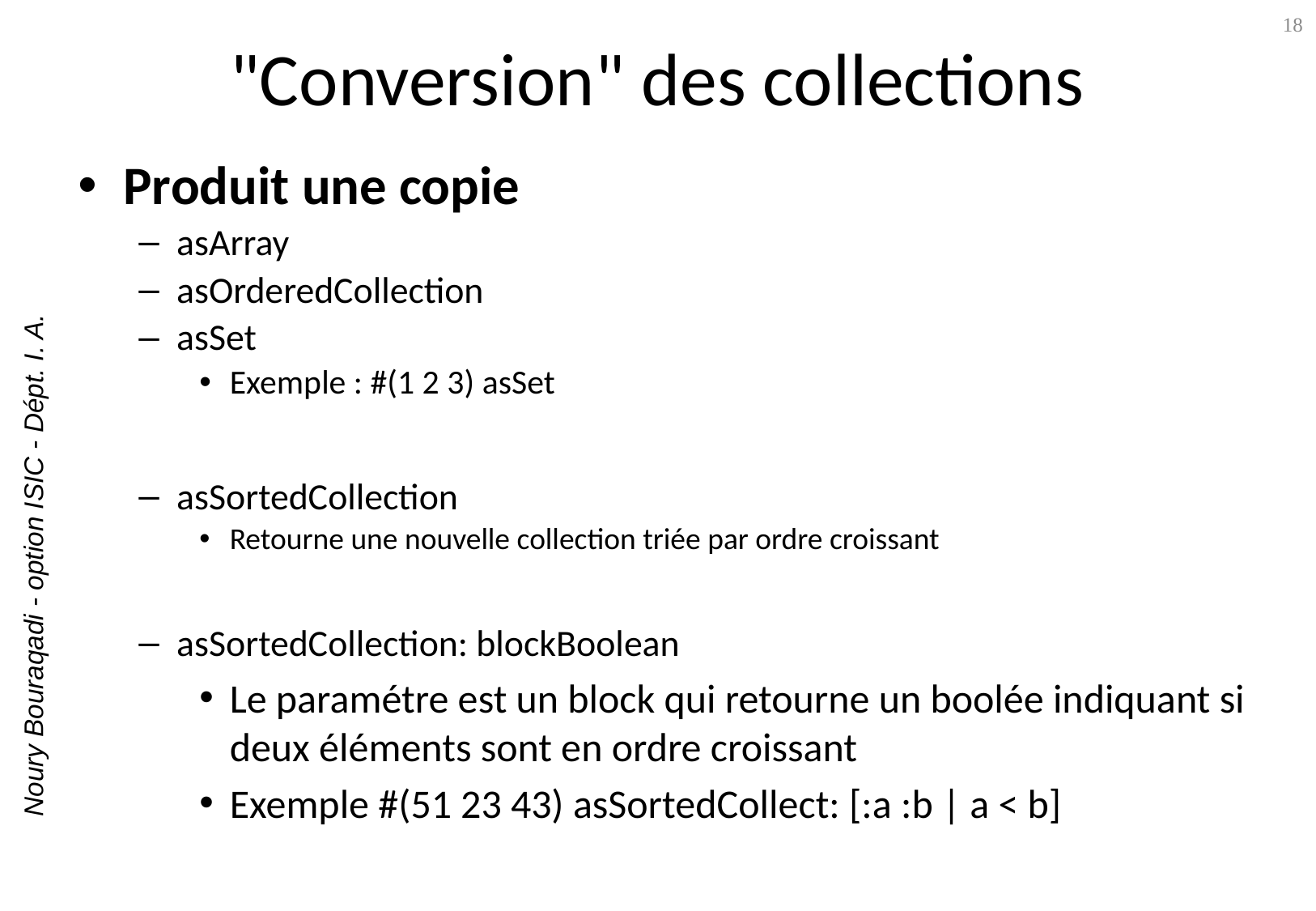

# "Conversion" des collections
18
Produit une copie
asArray
asOrderedCollection
asSet
Exemple : #(1 2 3) asSet

asSortedCollection
Retourne une nouvelle collection triée par ordre croissant

asSortedCollection: blockBoolean
Le paramétre est un block qui retourne un boolée indiquant si deux éléments sont en ordre croissant
Exemple #(51 23 43) asSortedCollect: [:a :b | a < b]